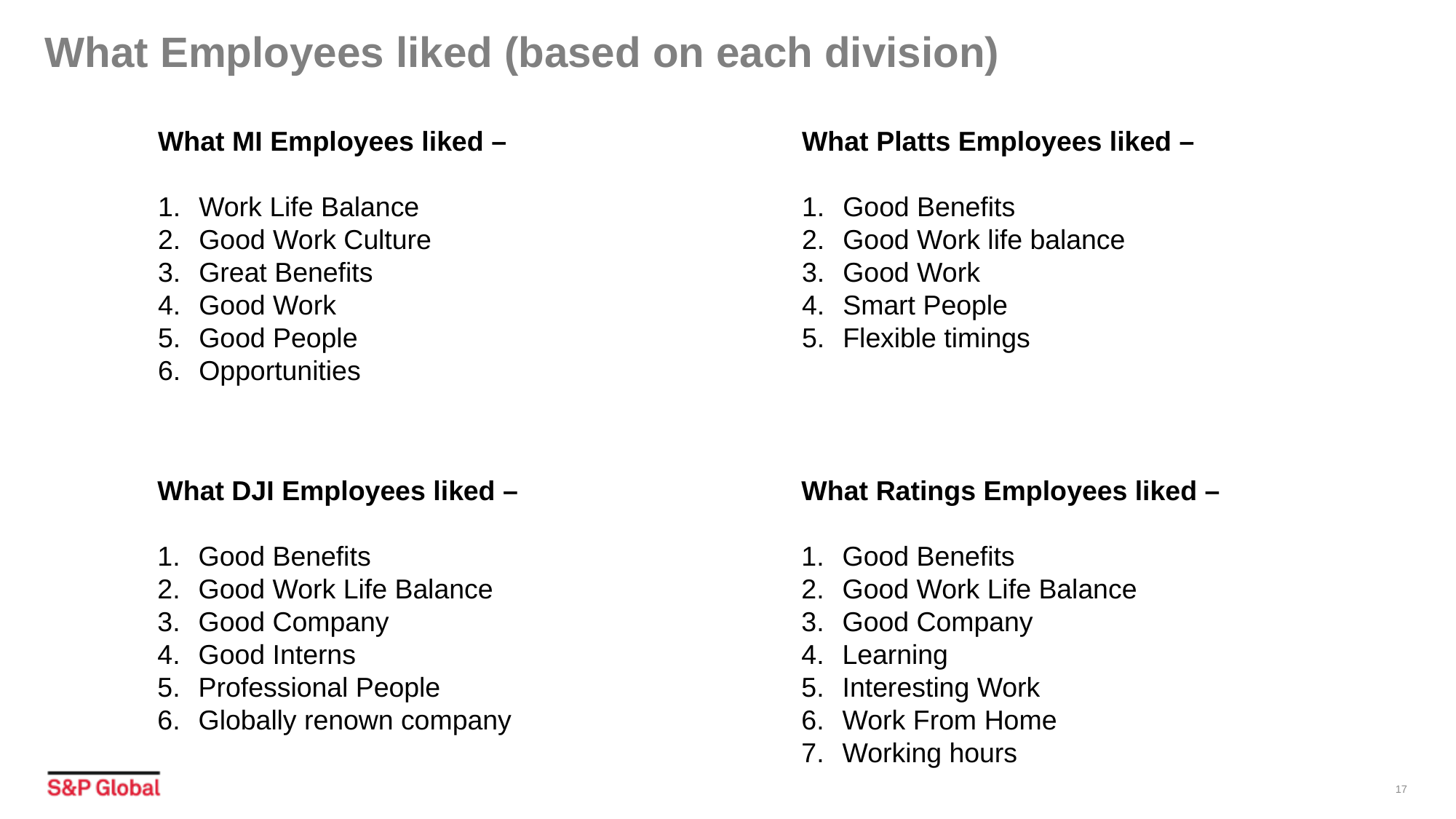

# What Employees liked (based on each division)
What MI Employees liked –

Work Life Balance
Good Work Culture
Great Benefits
Good Work
Good People
Opportunities
What Platts Employees liked –

Good Benefits
Good Work life balance
Good Work
Smart People
Flexible timings
What DJI Employees liked –

Good Benefits
Good Work Life Balance
Good Company
Good Interns
Professional People
Globally renown company
What Ratings Employees liked –

Good Benefits
Good Work Life Balance
Good Company
Learning
Interesting Work
Work From Home
Working hours
17